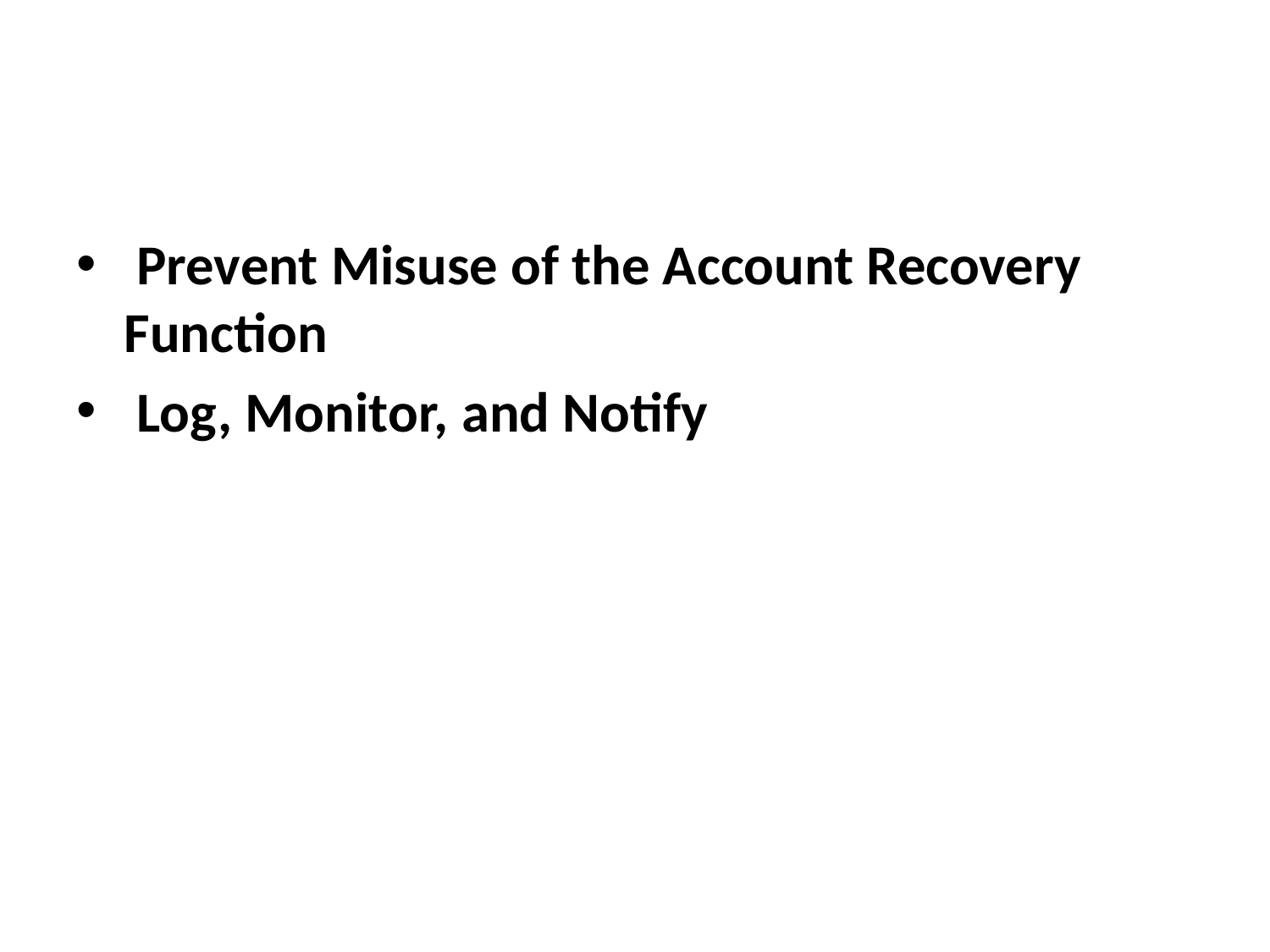

#
 Prevent Misuse of the Account Recovery Function
 Log, Monitor, and Notify